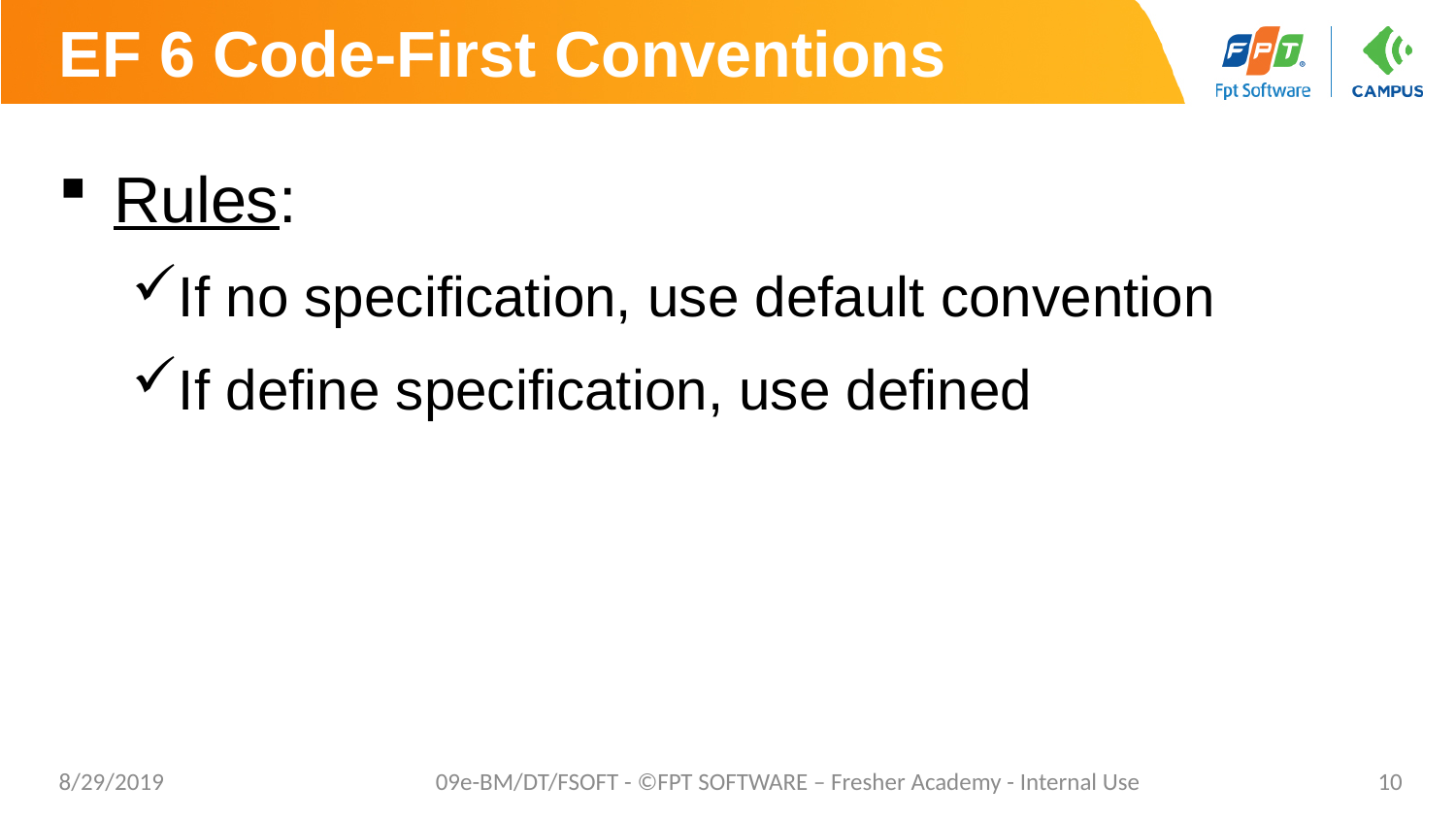

# EF 6 Code-First Conventions
Rules:
If no specification, use default convention
If define specification, use defined
8/29/2019
09e-BM/DT/FSOFT - ©FPT SOFTWARE – Fresher Academy - Internal Use
10